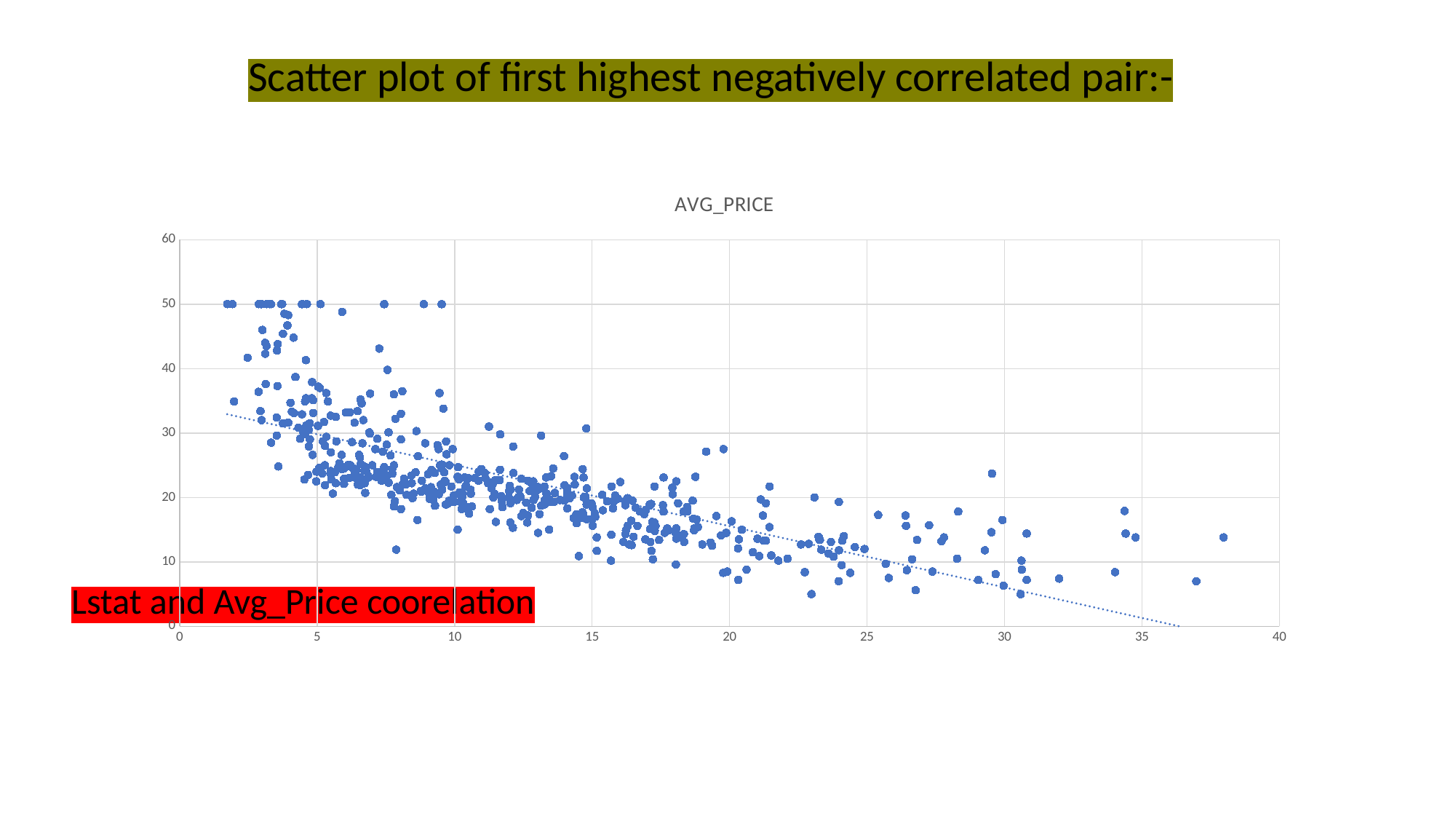

# Scatter plot of first highest negatively correlated pair:-

Lstat and Avg_Price coorelation

### Chart:

| Category | AVG_PRICE |
|---|---|